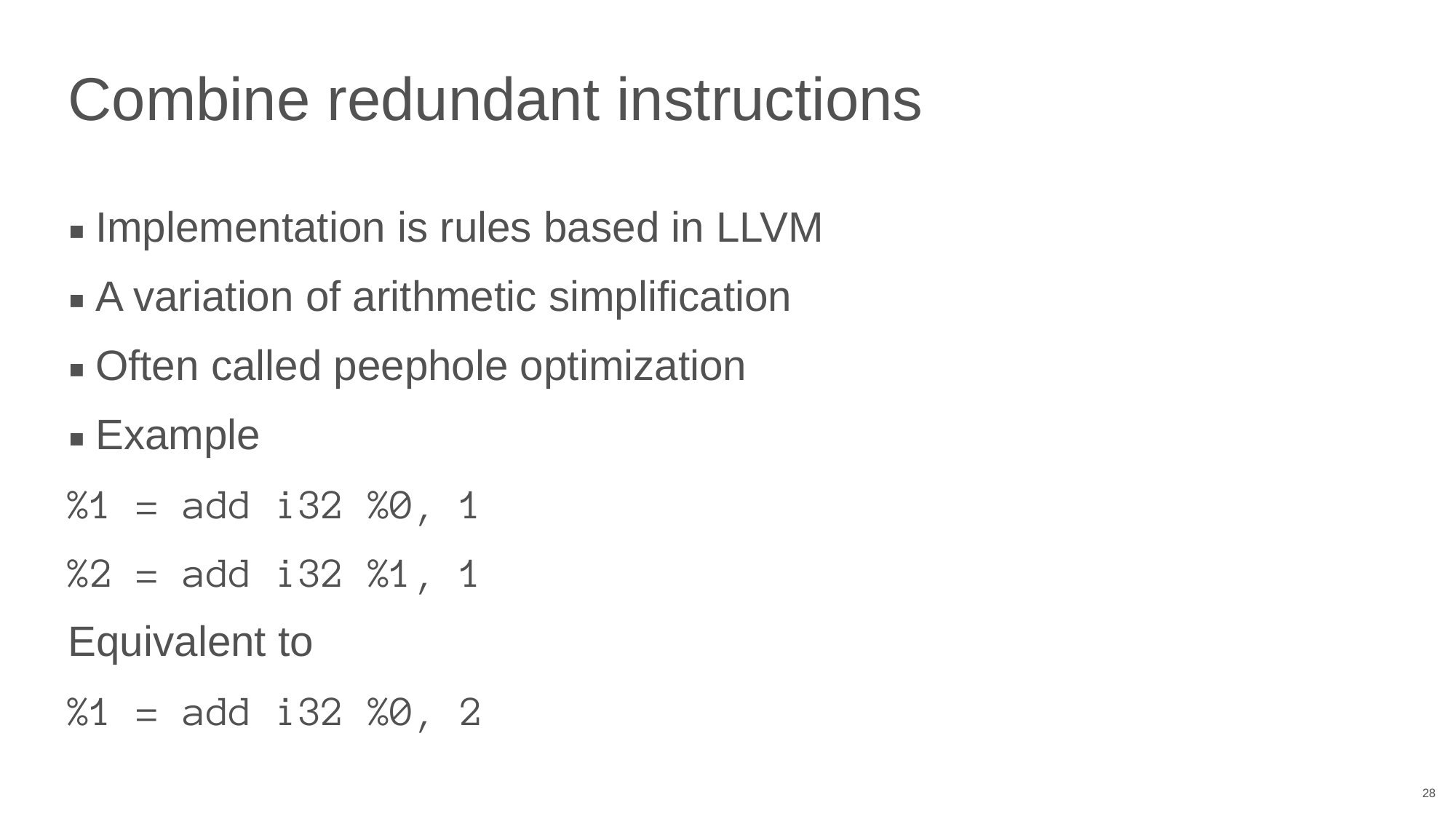

# Combine redundant instructions
Implementation is rules based in LLVM
A variation of arithmetic simplification
Often called peephole optimization
Example
%1 = add i32 %0, 1
%2 = add i32 %1, 1
Equivalent to
%1 = add i32 %0, 2